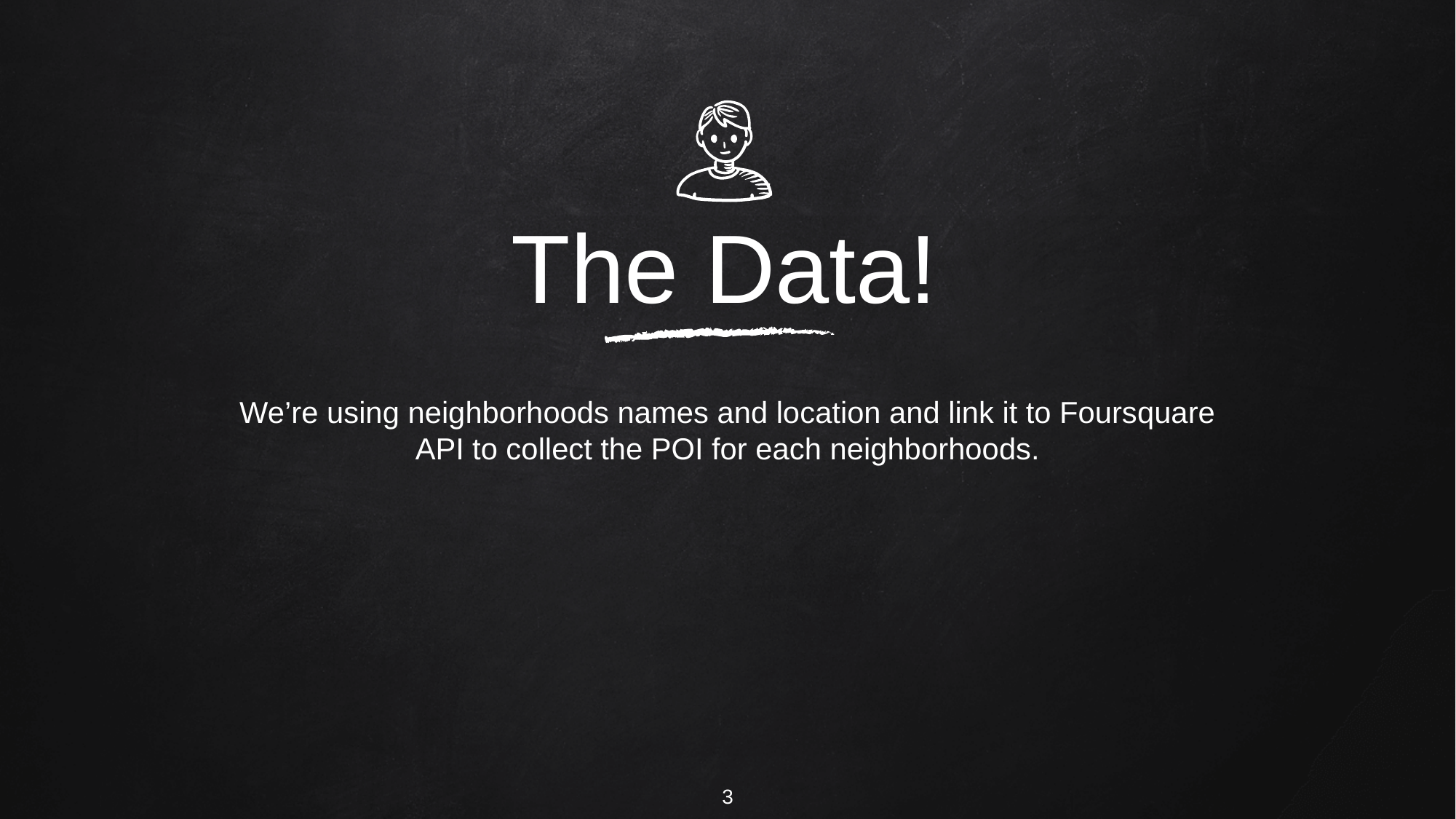

The Data!

We’re using neighborhoods names and location and link it to Foursquare API to collect the POI for each neighborhoods.
3